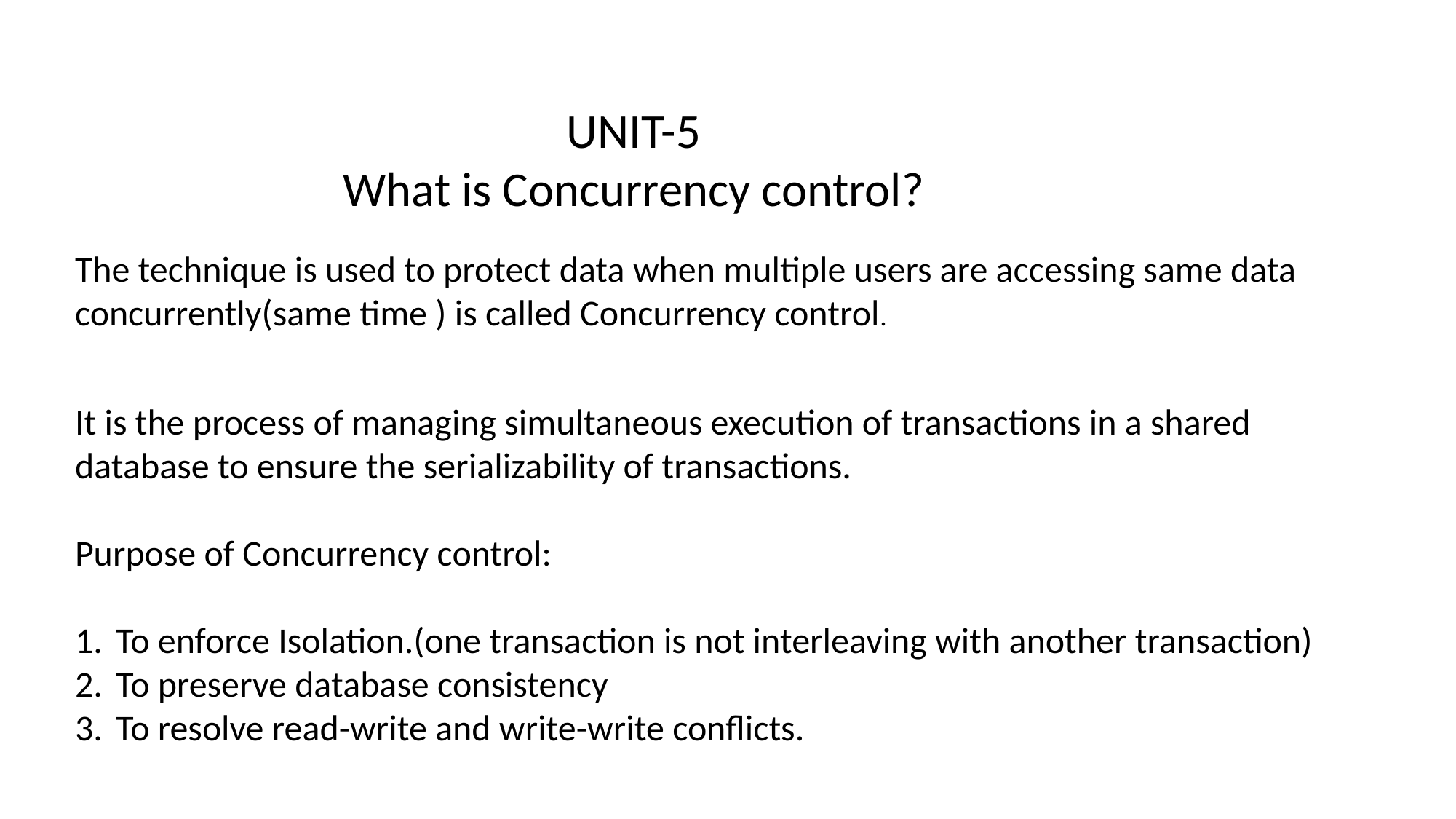

UNIT-5
What is Concurrency control?
The technique is used to protect data when multiple users are accessing same data  concurrently(same time ) is called Concurrency control.

It is the process of managing simultaneous execution of transactions in a shared database to ensure the serializability of transactions.

Purpose of Concurrency control:

To enforce Isolation.(one transaction is not interleaving with another transaction)
To preserve database consistency
To resolve read-write and write-write conflicts.